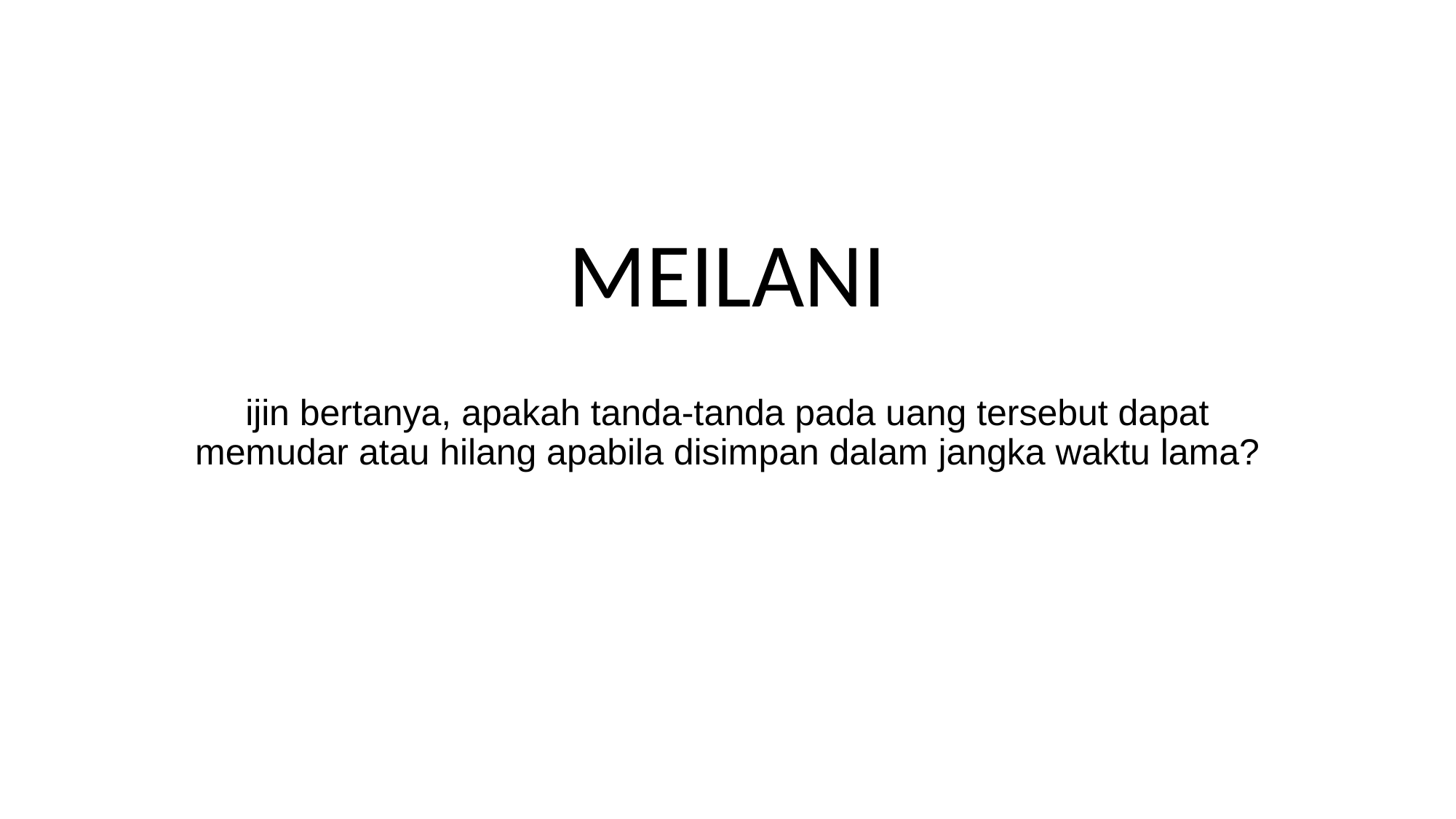

# MEILANI
ijin bertanya, apakah tanda-tanda pada uang tersebut dapat memudar atau hilang apabila disimpan dalam jangka waktu lama?